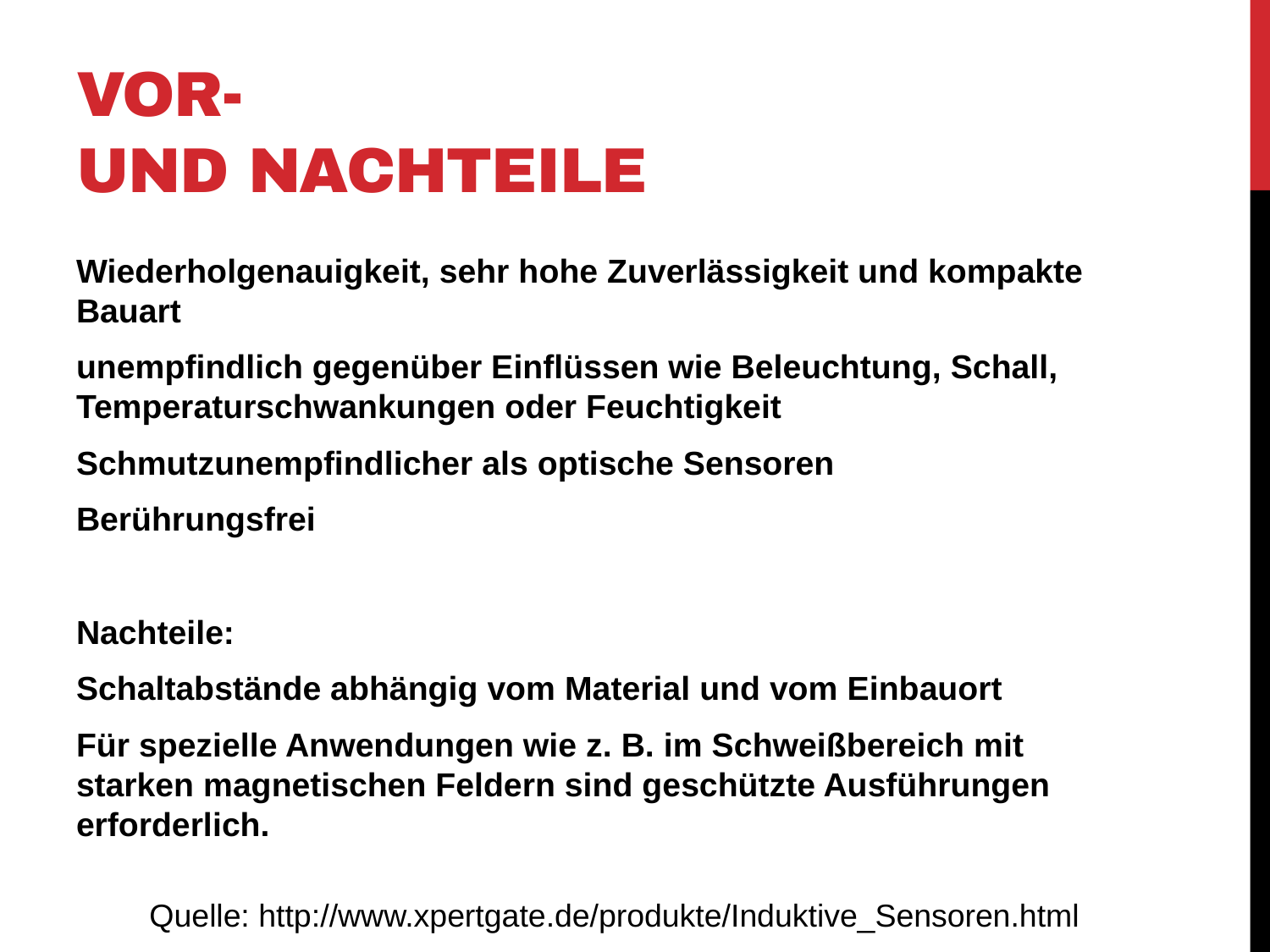

# VOR- und Nachteile
Wiederholgenauigkeit, sehr hohe Zuverlässigkeit und kompakte Bauart
unempfindlich gegenüber Einflüssen wie Beleuchtung, Schall, Temperaturschwankungen oder Feuchtigkeit
Schmutzunempfindlicher als optische Sensoren
Berührungsfrei

Nachteile:
Schaltabstände abhängig vom Material und vom Einbauort
Für spezielle Anwendungen wie z. B. im Schweißbereich mit starken magnetischen Feldern sind geschützte Ausführungen erforderlich.

Quelle: http://www.xpertgate.de/produkte/Induktive_Sensoren.html